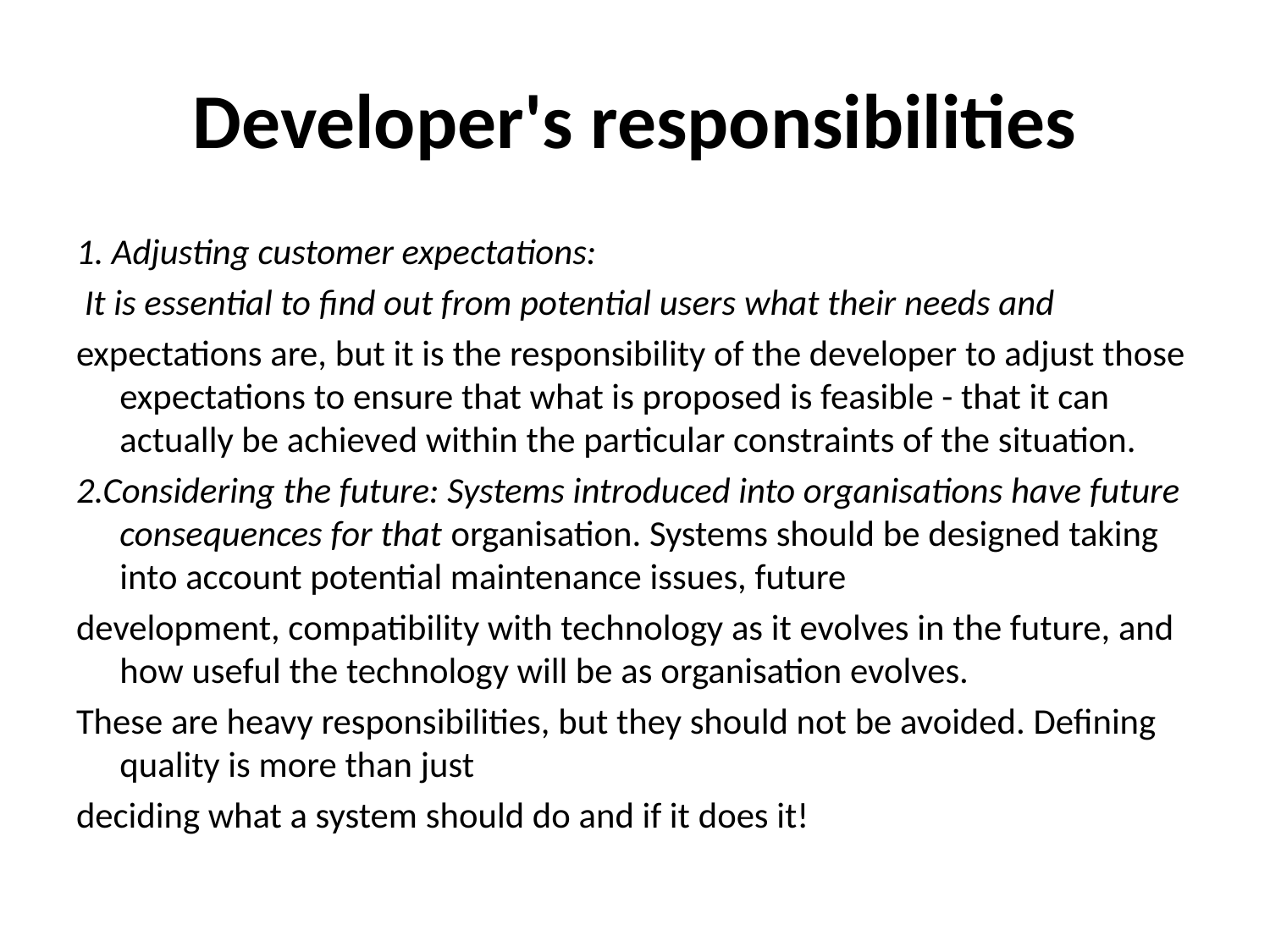

# Developer's responsibilities
1. Adjusting customer expectations:
 It is essential to find out from potential users what their needs and
expectations are, but it is the responsibility of the developer to adjust those expectations to ensure that what is proposed is feasible - that it can actually be achieved within the particular constraints of the situation.
2.Considering the future: Systems introduced into organisations have future consequences for that organisation. Systems should be designed taking into account potential maintenance issues, future
development, compatibility with technology as it evolves in the future, and how useful the technology will be as organisation evolves.
These are heavy responsibilities, but they should not be avoided. Defining quality is more than just
deciding what a system should do and if it does it!